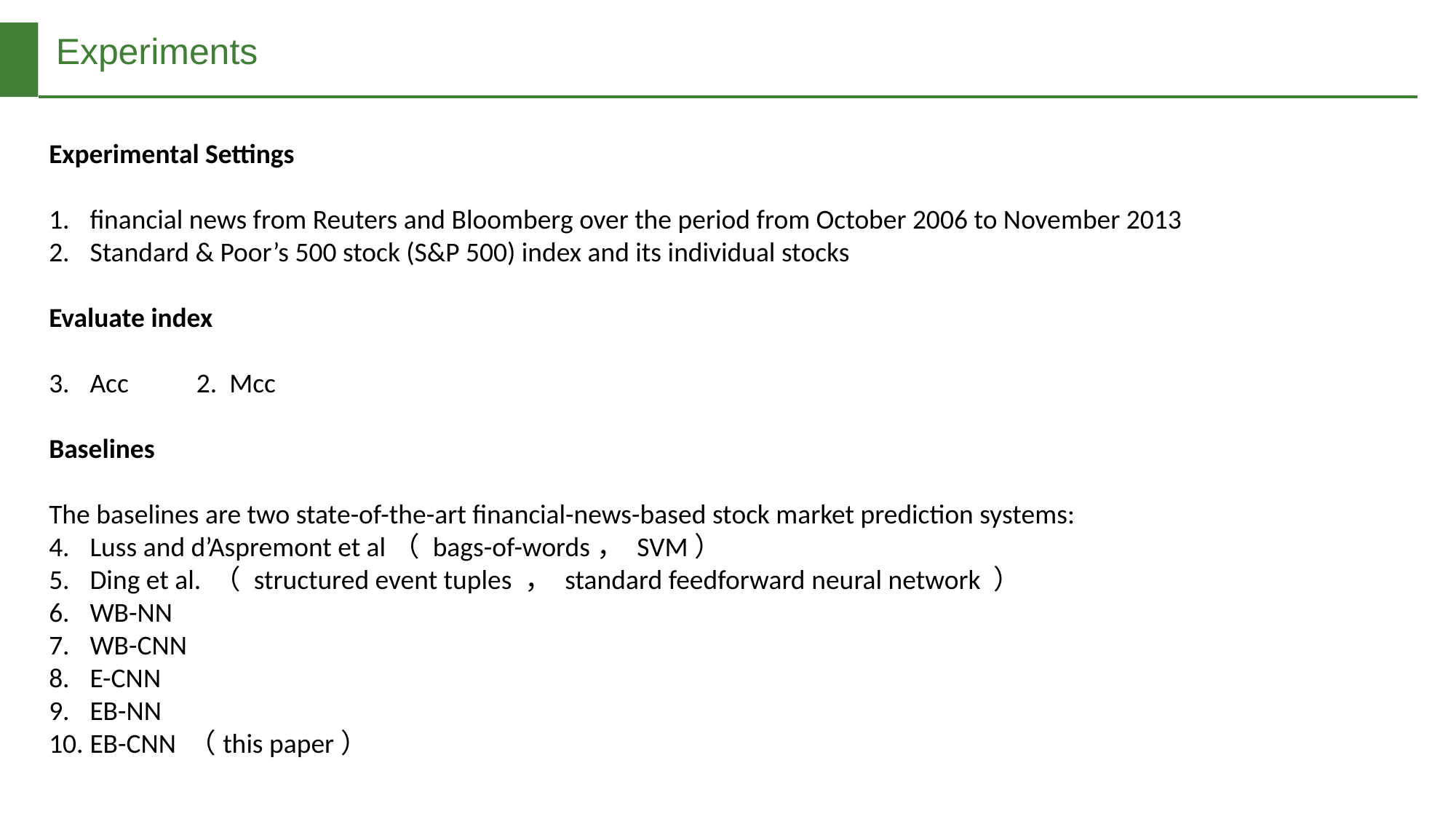

Experiments
Experimental Settings

financial news from Reuters and Bloomberg over the period from October 2006 to November 2013
Standard & Poor’s 500 stock (S&P 500) index and its individual stocks

Evaluate index

Acc           2.  Mcc

Baselines

The baselines are two state-of-the-art financial-news-based stock market prediction systems:
Luss and d’Aspremont et al（ bags-of-words， SVM）
Ding et al. （ structured event tuples ， standard feedforward neural network ）
WB-NN
WB-CNN
E-CNN
EB-NN
EB-CNN （this paper）